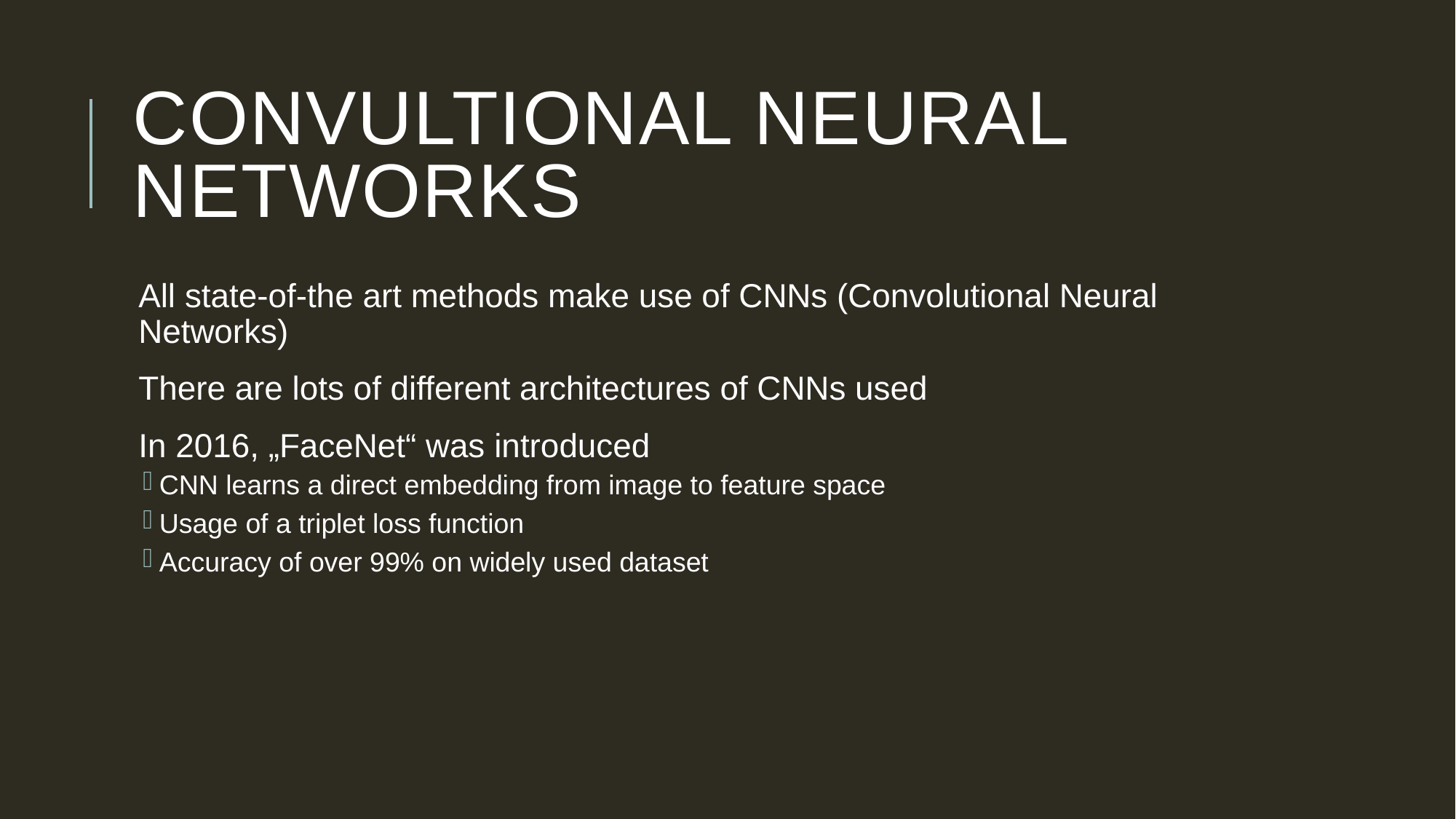

# Convultional Neural Networks
All state-of-the art methods make use of CNNs (Convolutional Neural Networks)
There are lots of different architectures of CNNs used
In 2016, „FaceNet“ was introduced
CNN learns a direct embedding from image to feature space
Usage of a triplet loss function
Accuracy of over 99% on widely used dataset